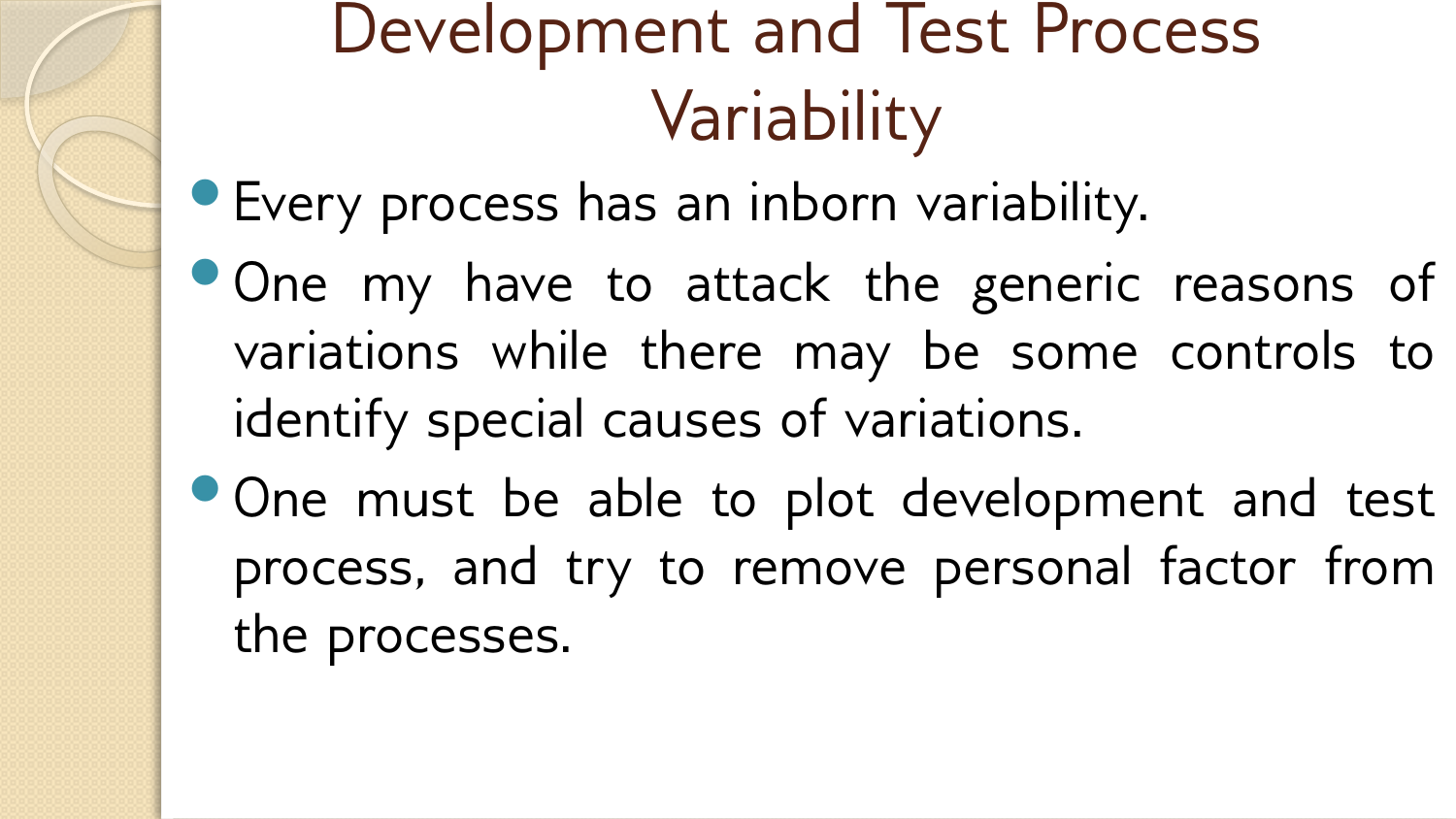

# Development and Test Process Variability
Every process has an inborn variability.
One my have to attack the generic reasons of variations while there may be some controls to identify special causes of variations.
One must be able to plot development and test process, and try to remove personal factor from the processes.